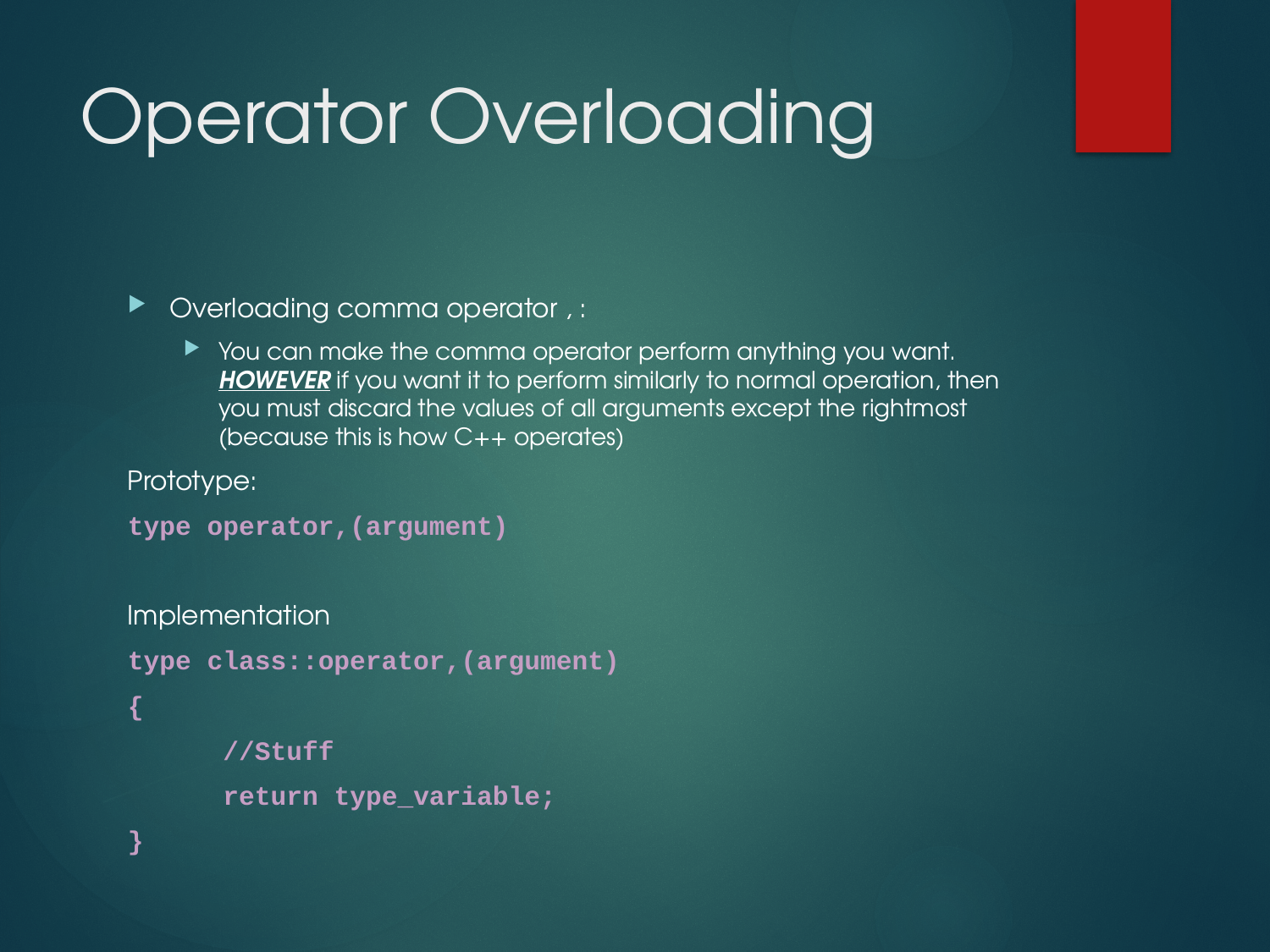

# Operator Overloading
Overloading comma operator , :
You can make the comma operator perform anything you want. HOWEVER if you want it to perform similarly to normal operation, then you must discard the values of all arguments except the rightmost (because this is how C++ operates)
Prototype:
type operator,(argument)

Implementation
type class::operator,(argument)
{
	//Stuff
	return type_variable;
}